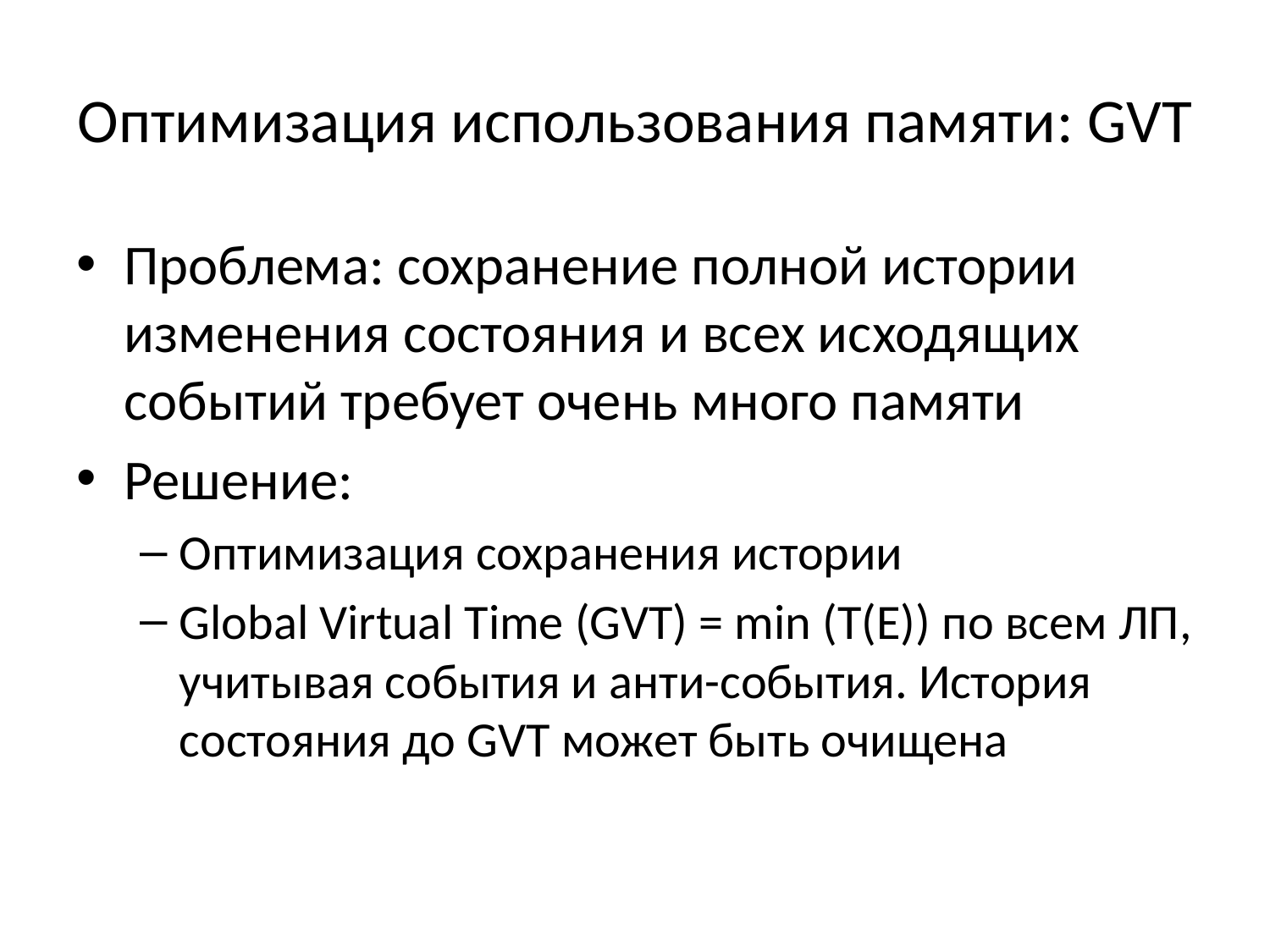

# Оптимизация использования памяти: GVT
Проблема: сохранение полной истории изменения состояния и всех исходящих событий требует очень много памяти
Решение:
Оптимизация сохранения истории
Global Virtual Time (GVT) = min (T(E)) по всем ЛП, учитывая события и анти-события. История состояния до GVT может быть очищена